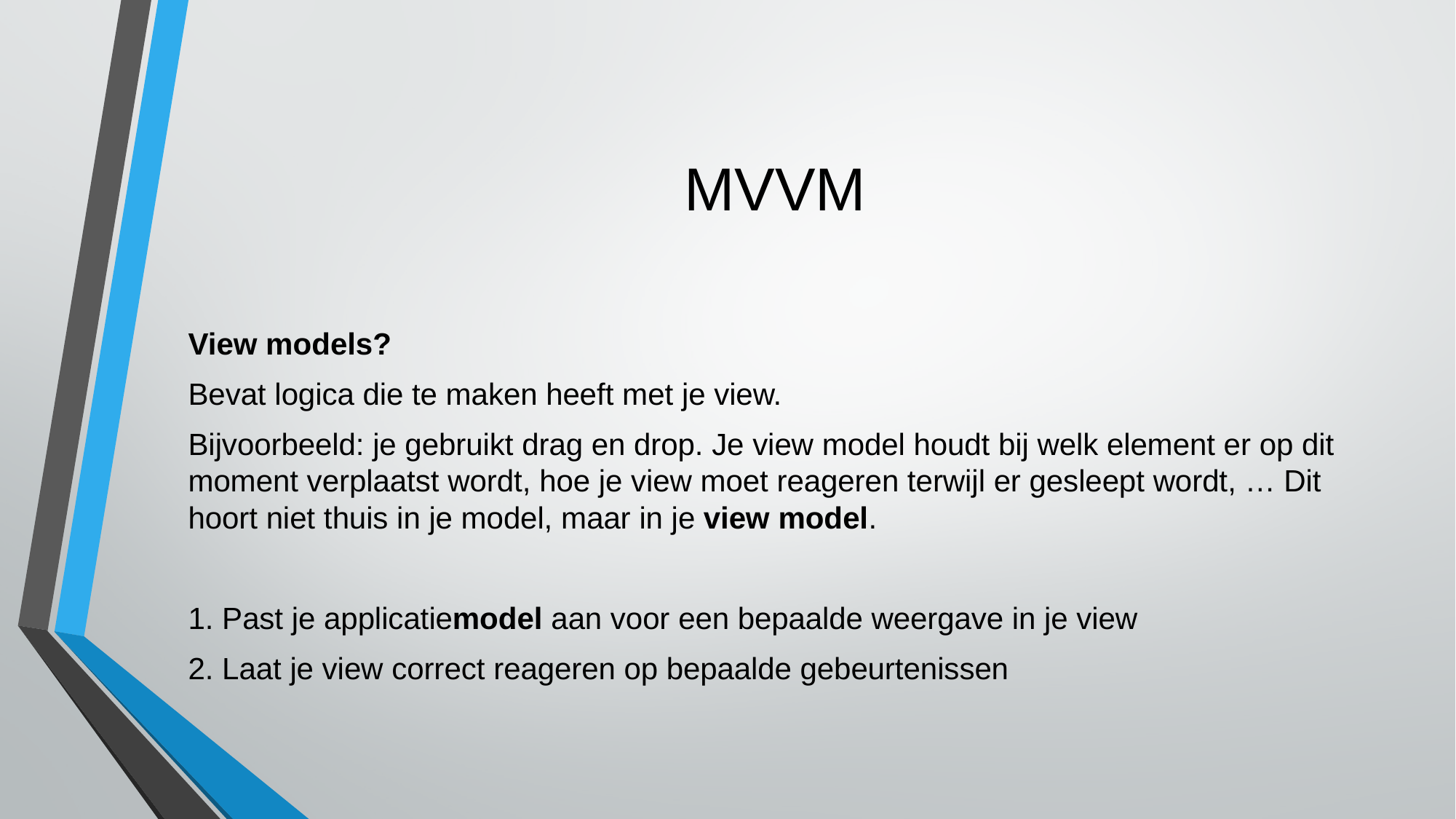

# MVVM
View models?
Bevat logica die te maken heeft met je view.
Bijvoorbeeld: je gebruikt drag en drop. Je view model houdt bij welk element er op dit moment verplaatst wordt, hoe je view moet reageren terwijl er gesleept wordt, … Dit hoort niet thuis in je model, maar in je view model.

1. Past je applicatiemodel aan voor een bepaalde weergave in je view
2. Laat je view correct reageren op bepaalde gebeurtenissen